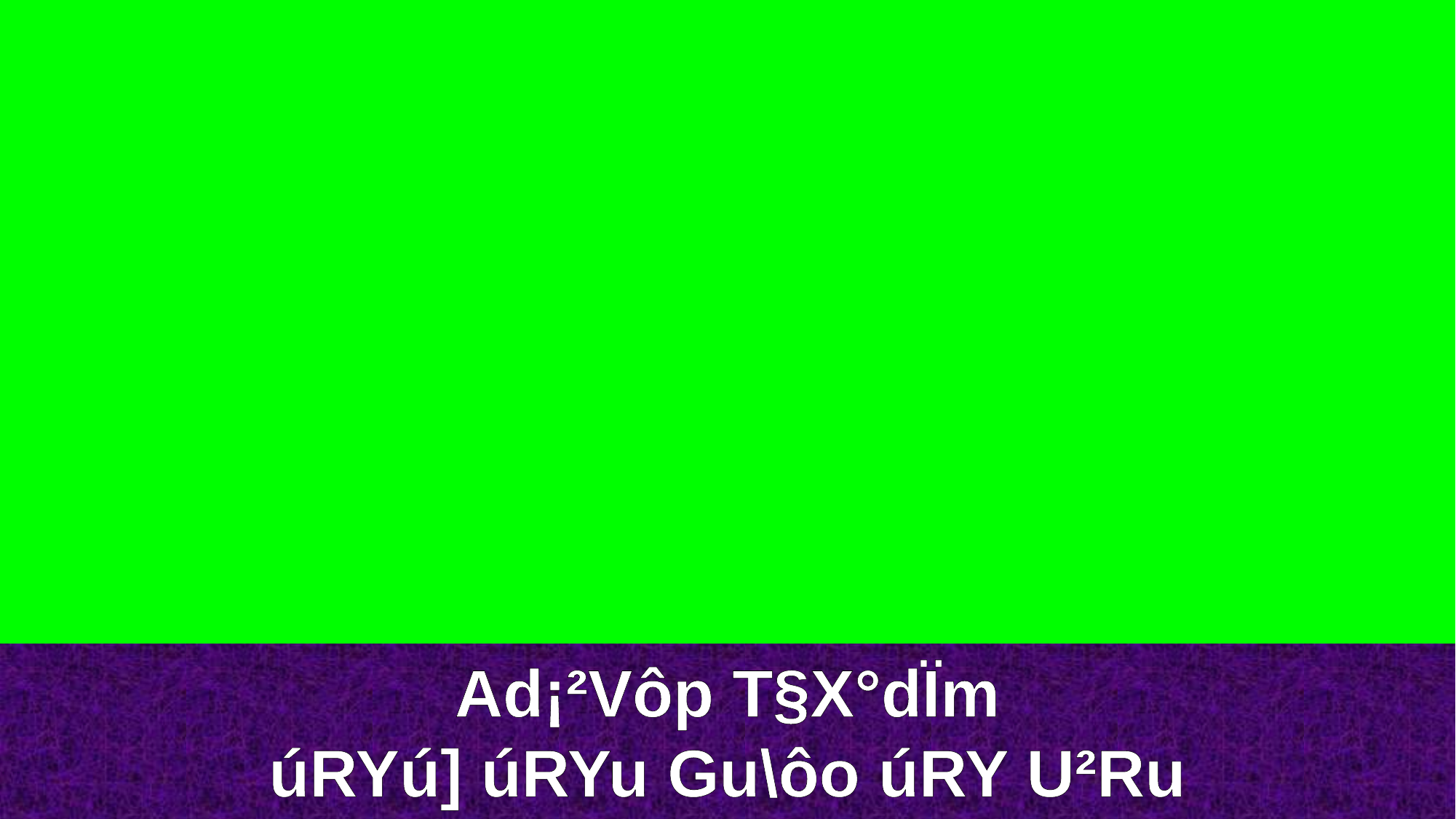

Ad¡²Vôp T§X°dÏm
úRYú] úRYu Gu\ôo úRY U²Ru